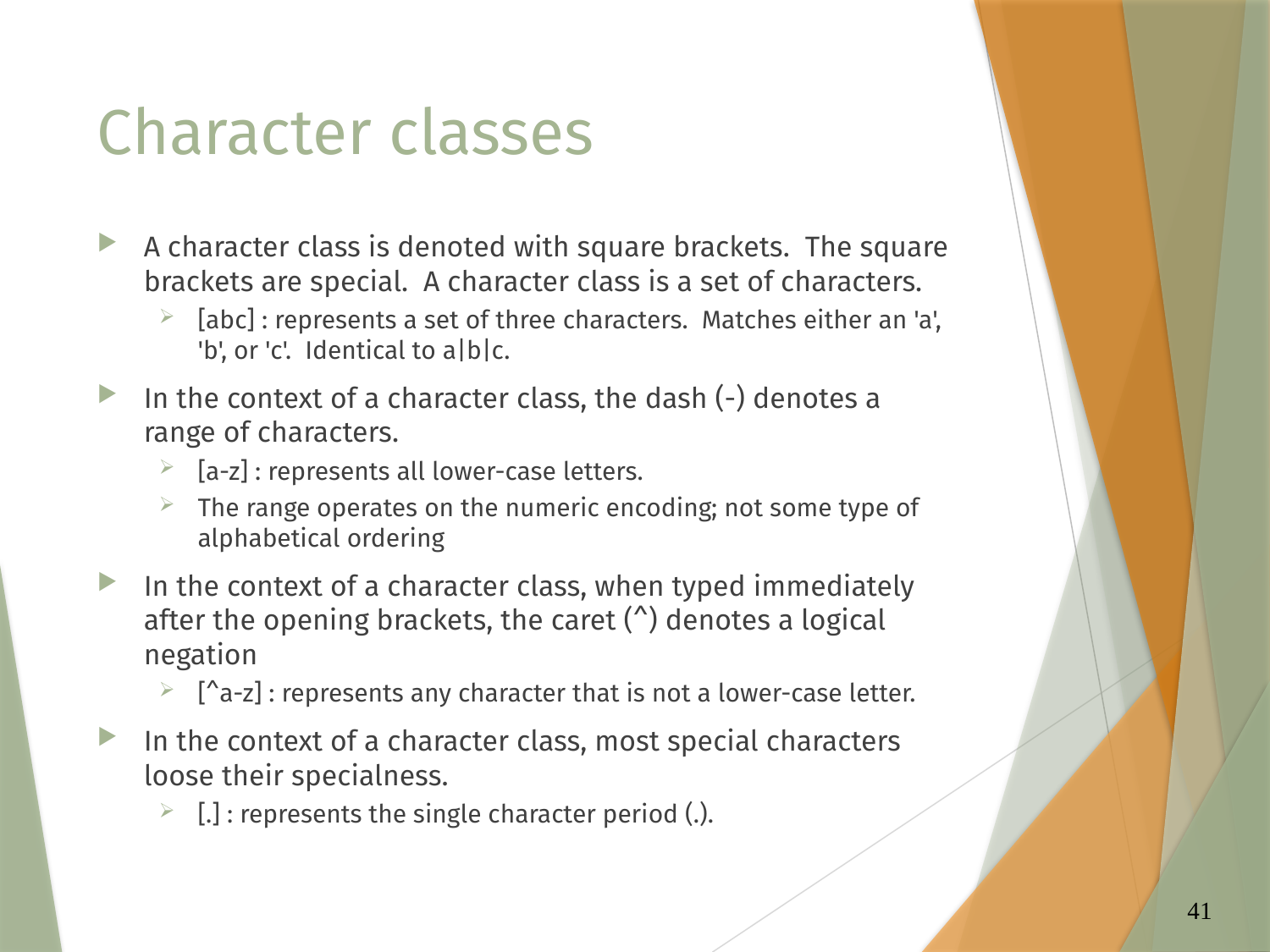

# Character classes
A character class is denoted with square brackets.  The square brackets are special.  A character class is a set of characters.
[abc] : represents a set of three characters.  Matches either an 'a', 'b', or 'c'.  Identical to a|b|c.
In the context of a character class, the dash (-) denotes a range of characters.
[a-z] : represents all lower-case letters.
The range operates on the numeric encoding; not some type of alphabetical ordering
In the context of a character class, when typed immediately after the opening brackets, the caret (^) denotes a logical negation
[^a-z] : represents any character that is not a lower-case letter.
In the context of a character class, most special characters loose their specialness.
[.] : represents the single character period (.).